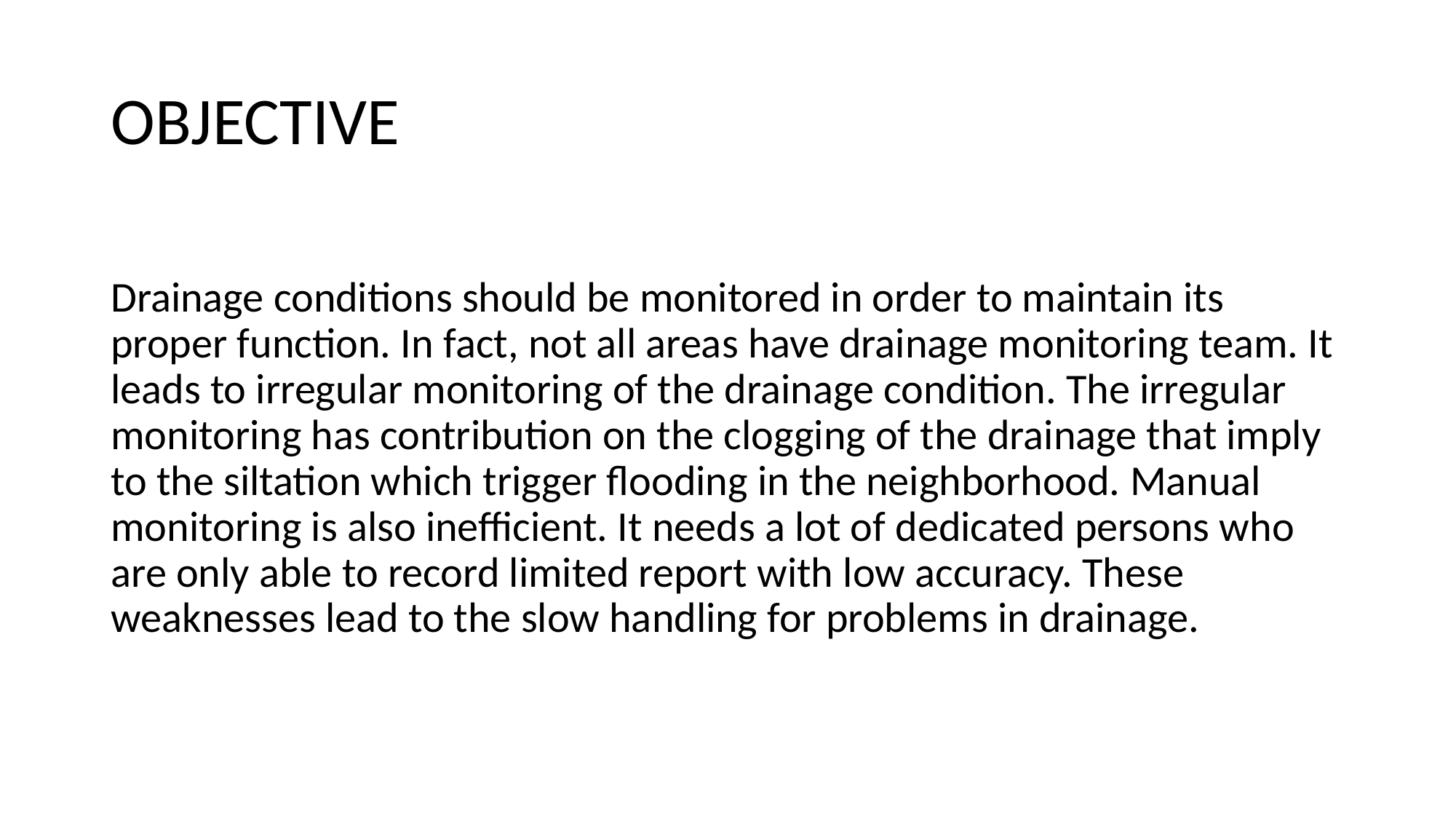

# OBJECTIVE
Drainage conditions should be monitored in order to maintain its proper function. In fact, not all areas have drainage monitoring team. It leads to irregular monitoring of the drainage condition. The irregular monitoring has contribution on the clogging of the drainage that imply to the siltation which trigger flooding in the neighborhood. Manual monitoring is also inefficient. It needs a lot of dedicated persons who are only able to record limited report with low accuracy. These weaknesses lead to the slow handling for problems in drainage.